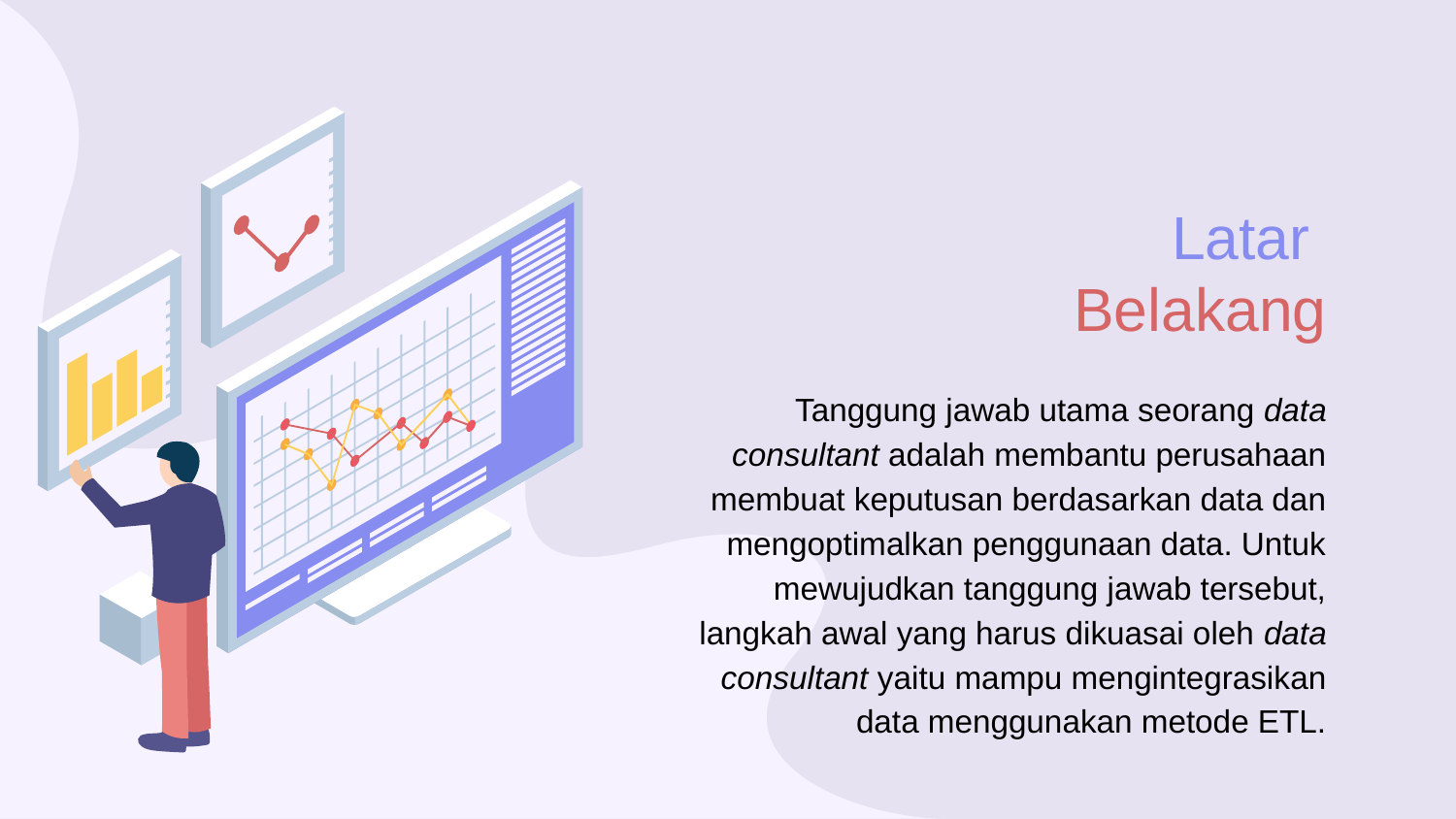

# Latar Belakang
Tanggung jawab utama seorang data consultant adalah membantu perusahaan membuat keputusan berdasarkan data dan mengoptimalkan penggunaan data. Untuk mewujudkan tanggung jawab tersebut, langkah awal yang harus dikuasai oleh data consultant yaitu mampu mengintegrasikan data menggunakan metode ETL.